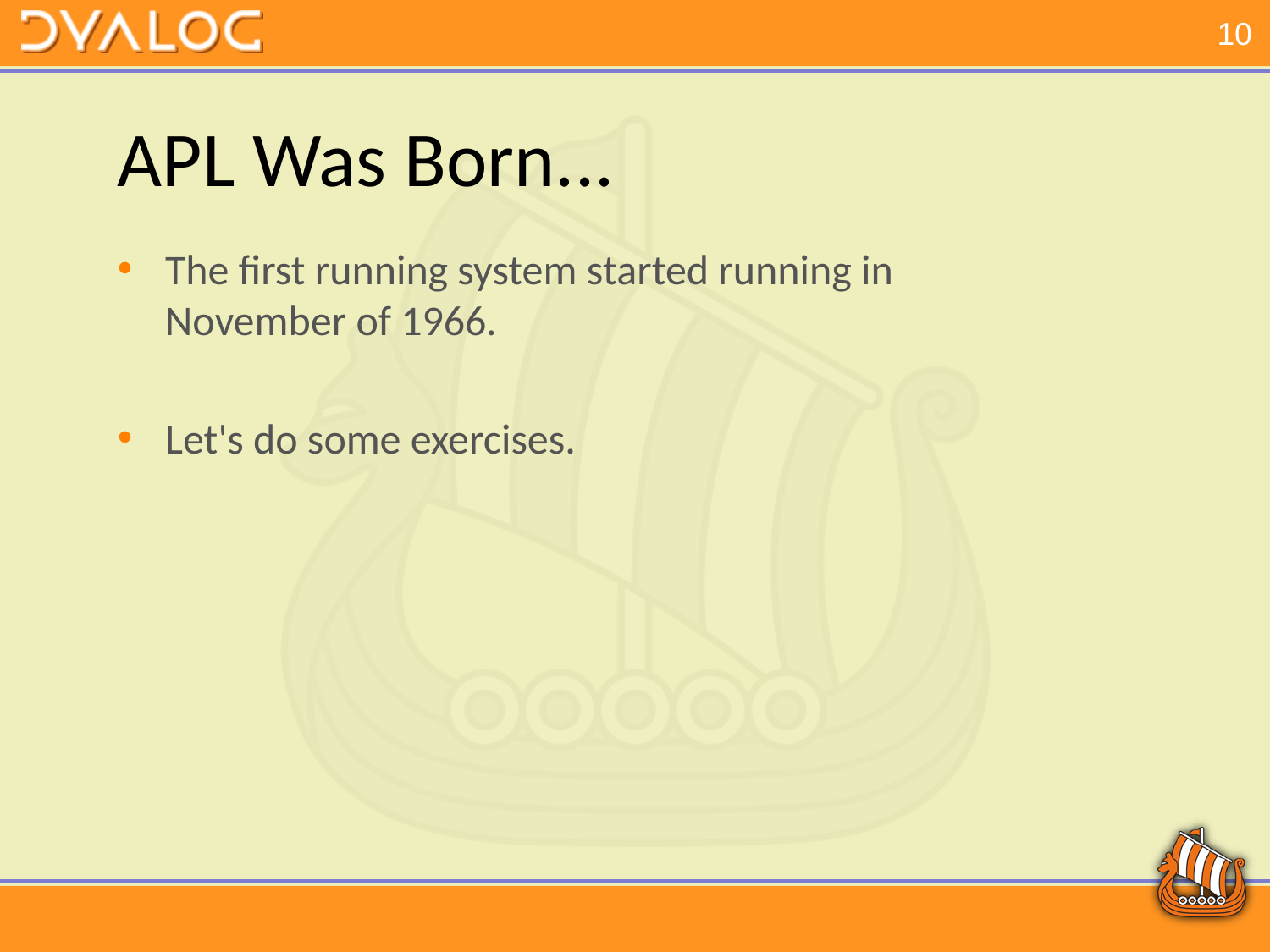

# APL Was Born...
The first running system started running in
November of 1966.

Let's do some exercises.